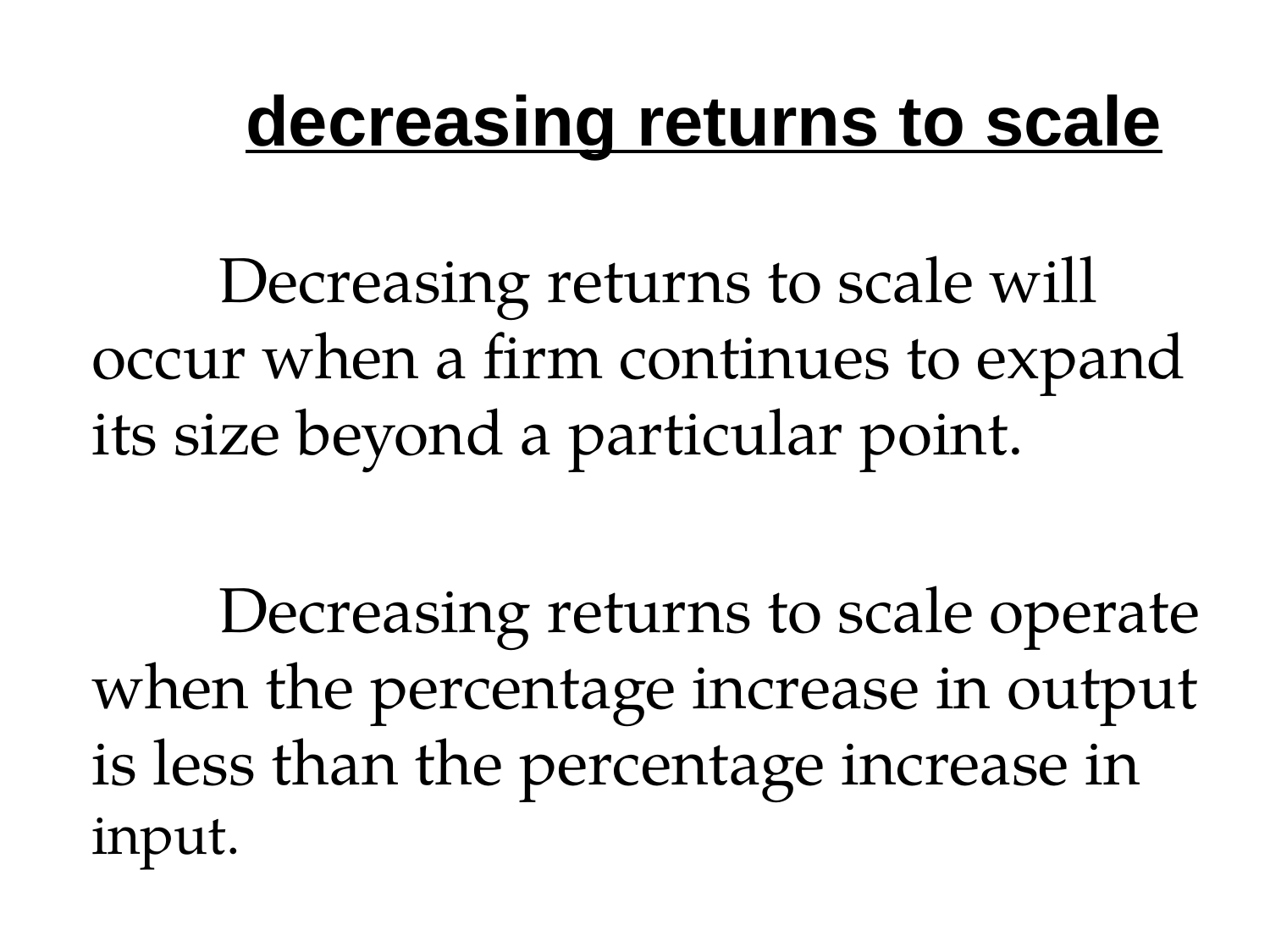

# decreasing returns to scale
		Decreasing returns to scale will occur when a firm continues to expand its size beyond a particular point.

		Decreasing returns to scale operate when the percentage increase in output is less than the percentage increase in input.